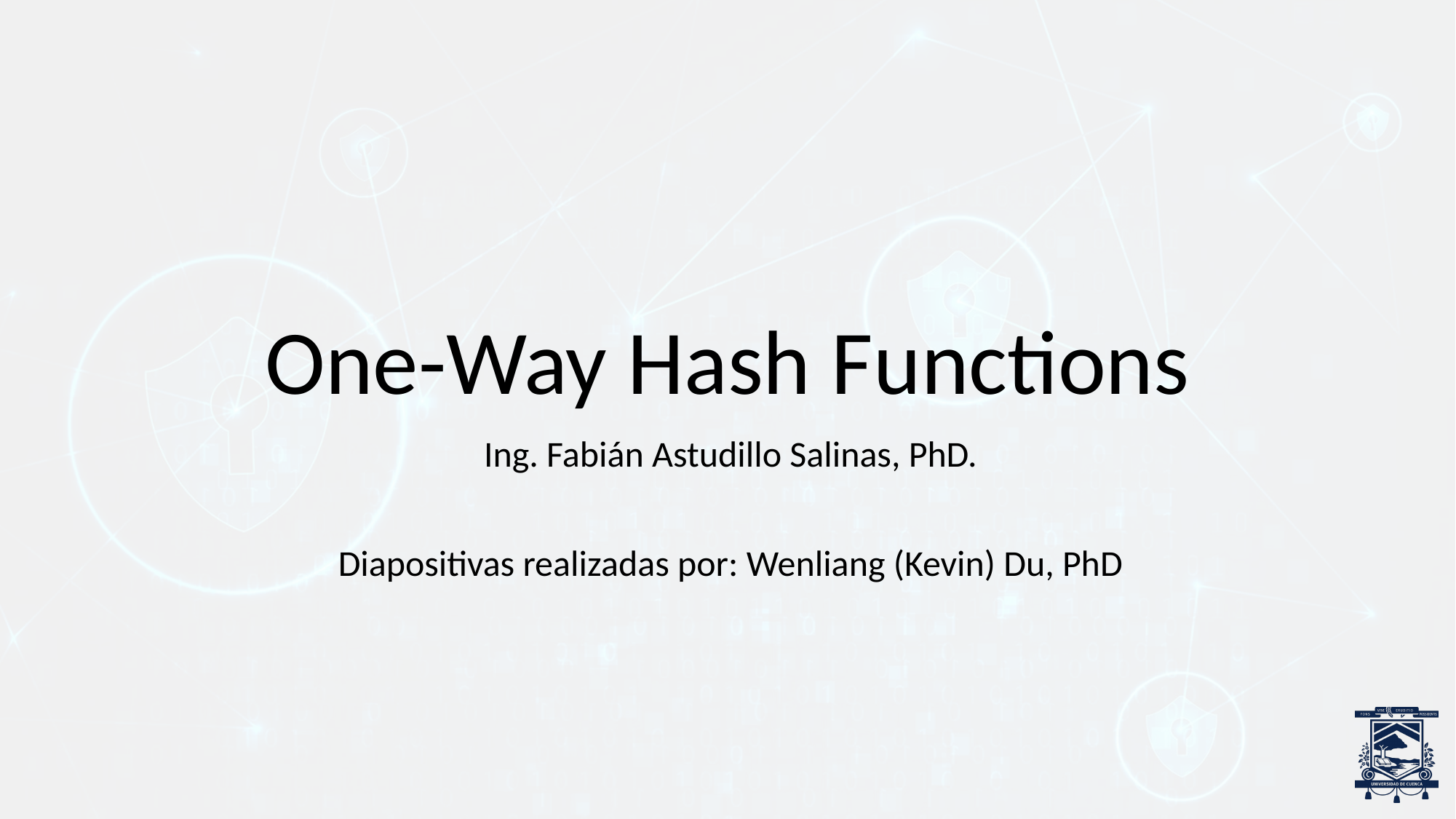

# One-Way Hash Functions
Ing. Fabián Astudillo Salinas, PhD.

Diapositivas realizadas por: Wenliang (Kevin) Du, PhD